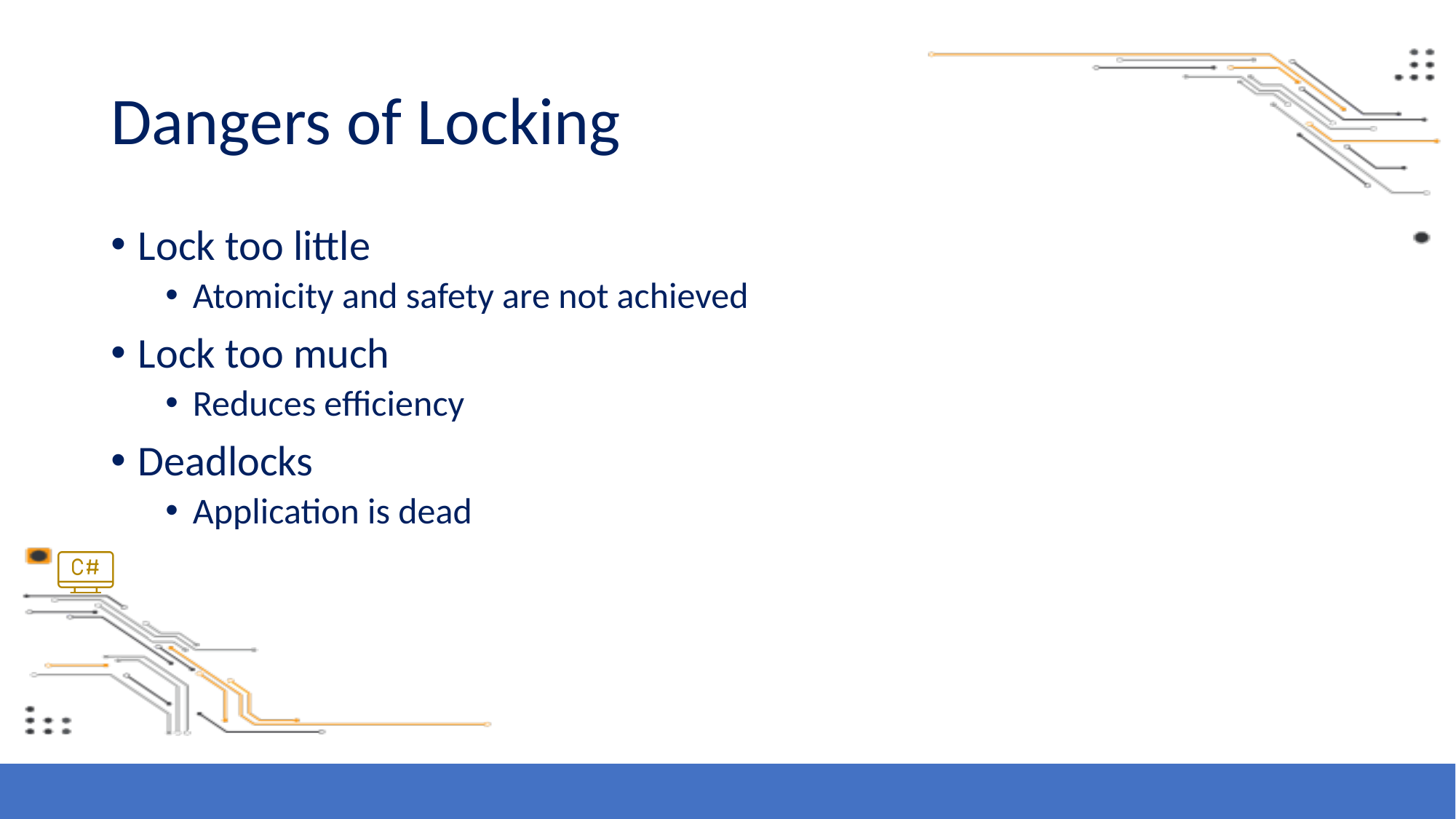

# Dangers of Locking
Lock too little
Atomicity and safety are not achieved
Lock too much
Reduces efficiency
Deadlocks
Application is dead